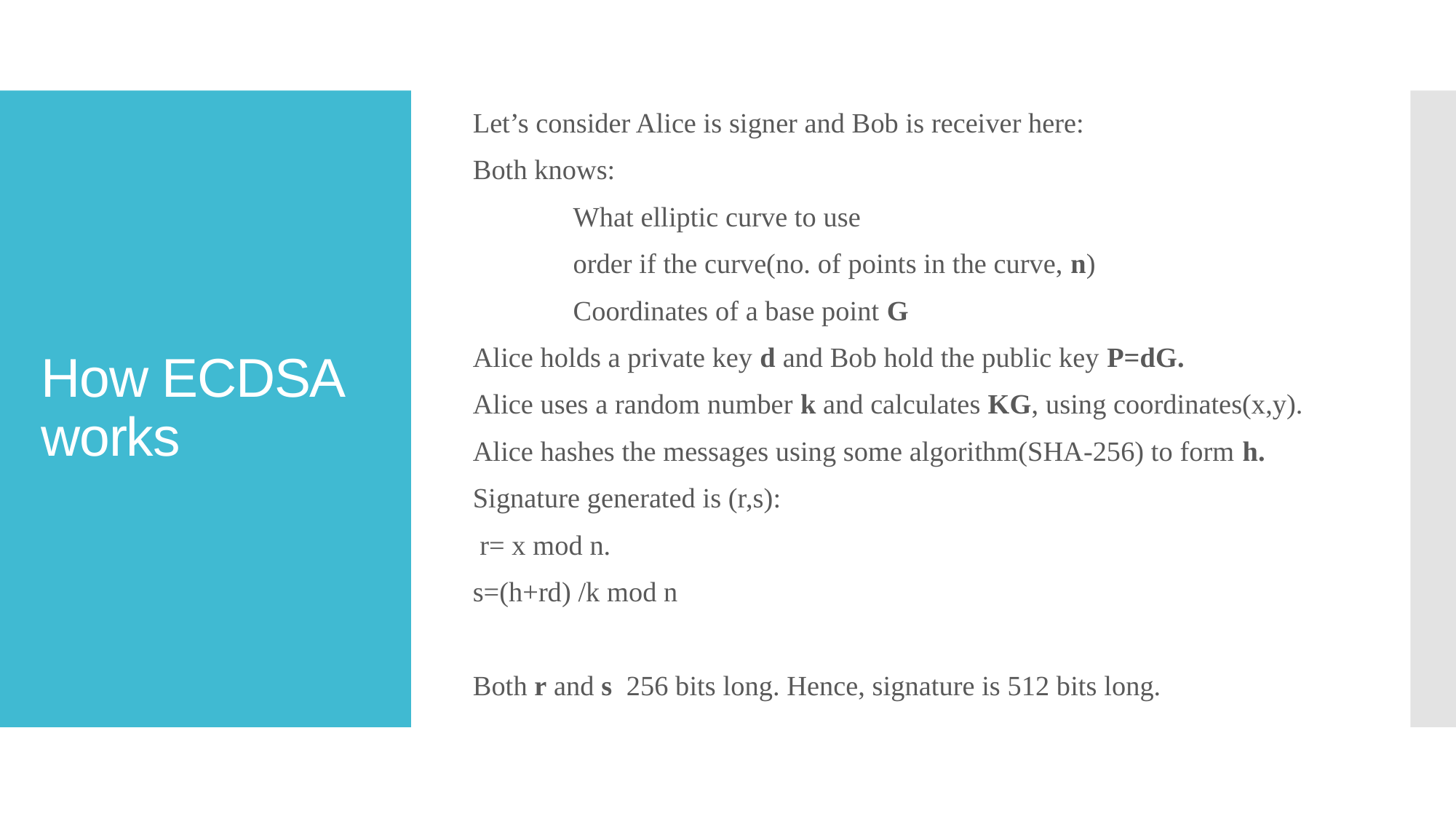

Let’s consider Alice is signer and Bob is receiver here:
Both knows:
	What elliptic curve to use
	order if the curve(no. of points in the curve, n)
	Coordinates of a base point G
Alice holds a private key d and Bob hold the public key P=dG.
Alice uses a random number k and calculates KG, using coordinates(x,y).
Alice hashes the messages using some algorithm(SHA-256) to form h.
Signature generated is (r,s):
 r= x mod n.
s=(h+rd) /k mod n

Both r and s  256 bits long. Hence, signature is 512 bits long.

# How ECDSA works